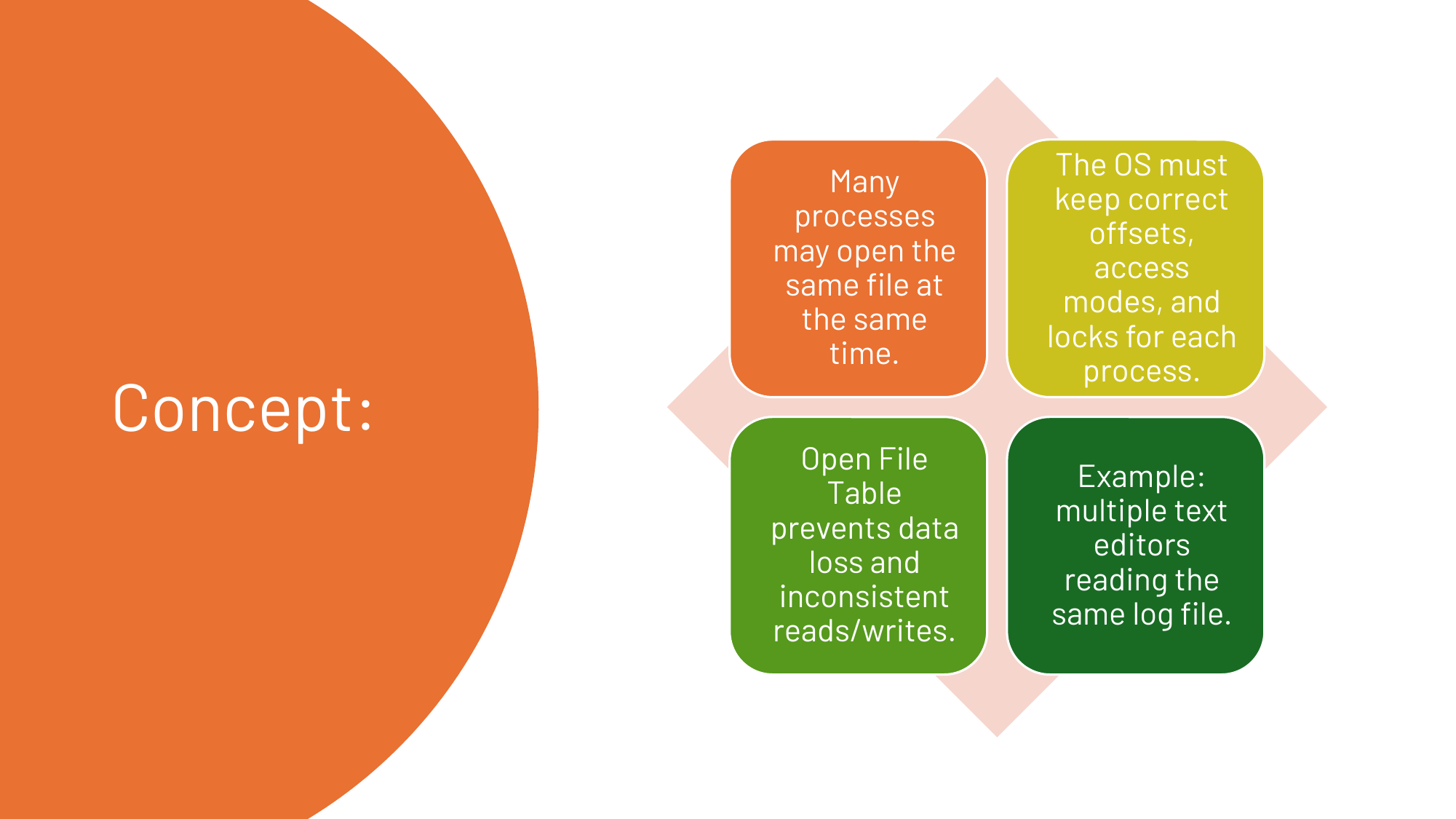

Many processes may open the same file at the same time.
The OS must keep correct offsets, access modes, and locks for each process.
Open File Table prevents data loss and inconsistent reads/writes.
Example: multiple text editors reading the same log file.
# Concept: